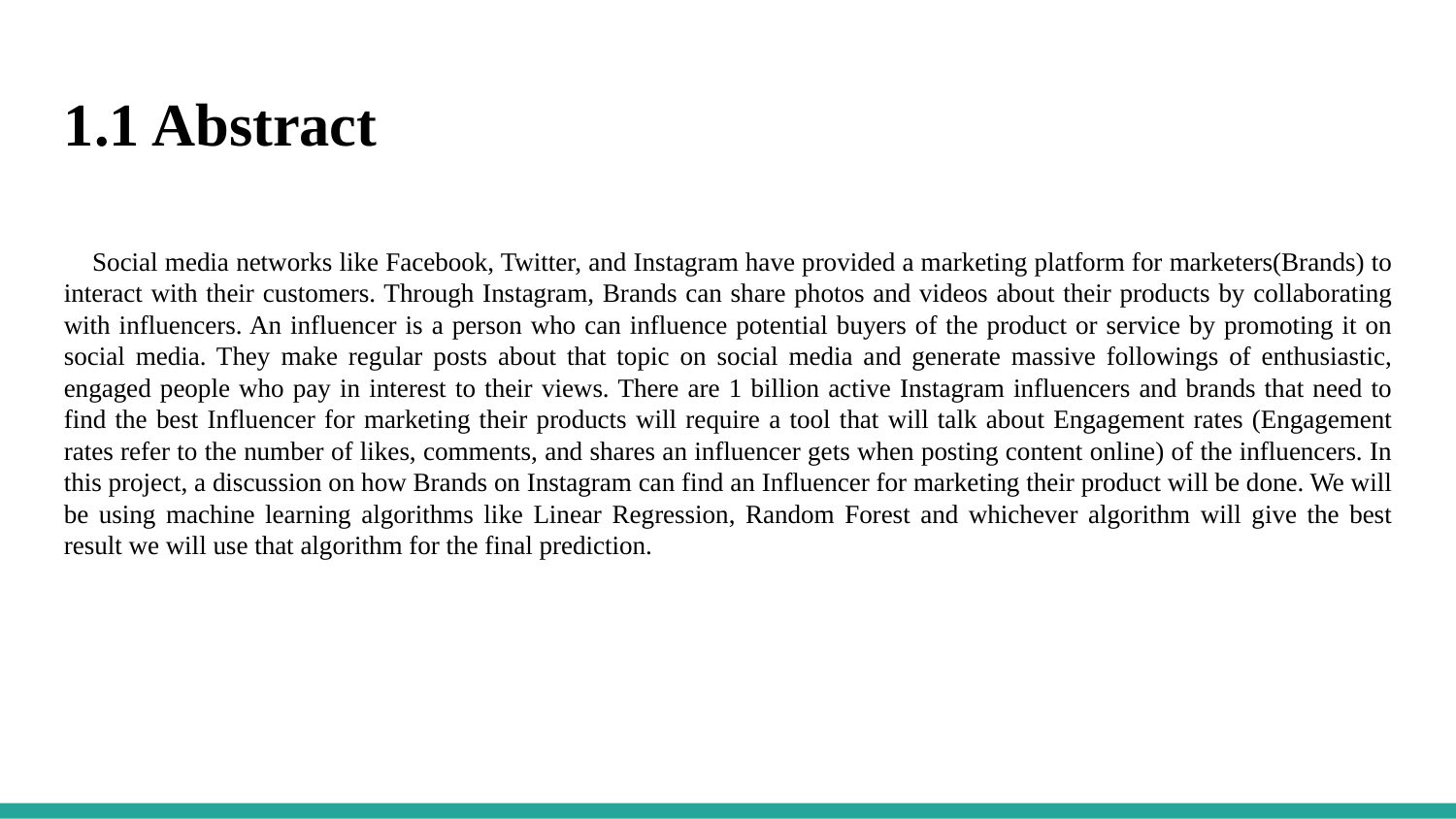

1.1 Abstract

    Social media networks like Facebook, Twitter, and Instagram have provided a marketing platform for marketers(Brands) to interact with their customers. Through Instagram, Brands can share photos and videos about their products by collaborating with influencers. An influencer is a person who can influence potential buyers of the product or service by promoting it on social media. They make regular posts about that topic on social media and generate massive followings of enthusiastic, engaged people who pay in interest to their views. There are 1 billion active Instagram influencers and brands that need to find the best Influencer for marketing their products will require a tool that will talk about Engagement rates (Engagement rates refer to the number of likes, comments, and shares an influencer gets when posting content online) of the influencers. In this project, a discussion on how Brands on Instagram can find an Influencer for marketing their product will be done. We will be using machine learning algorithms like Linear Regression, Random Forest and whichever algorithm will give the best result we will use that algorithm for the final prediction.